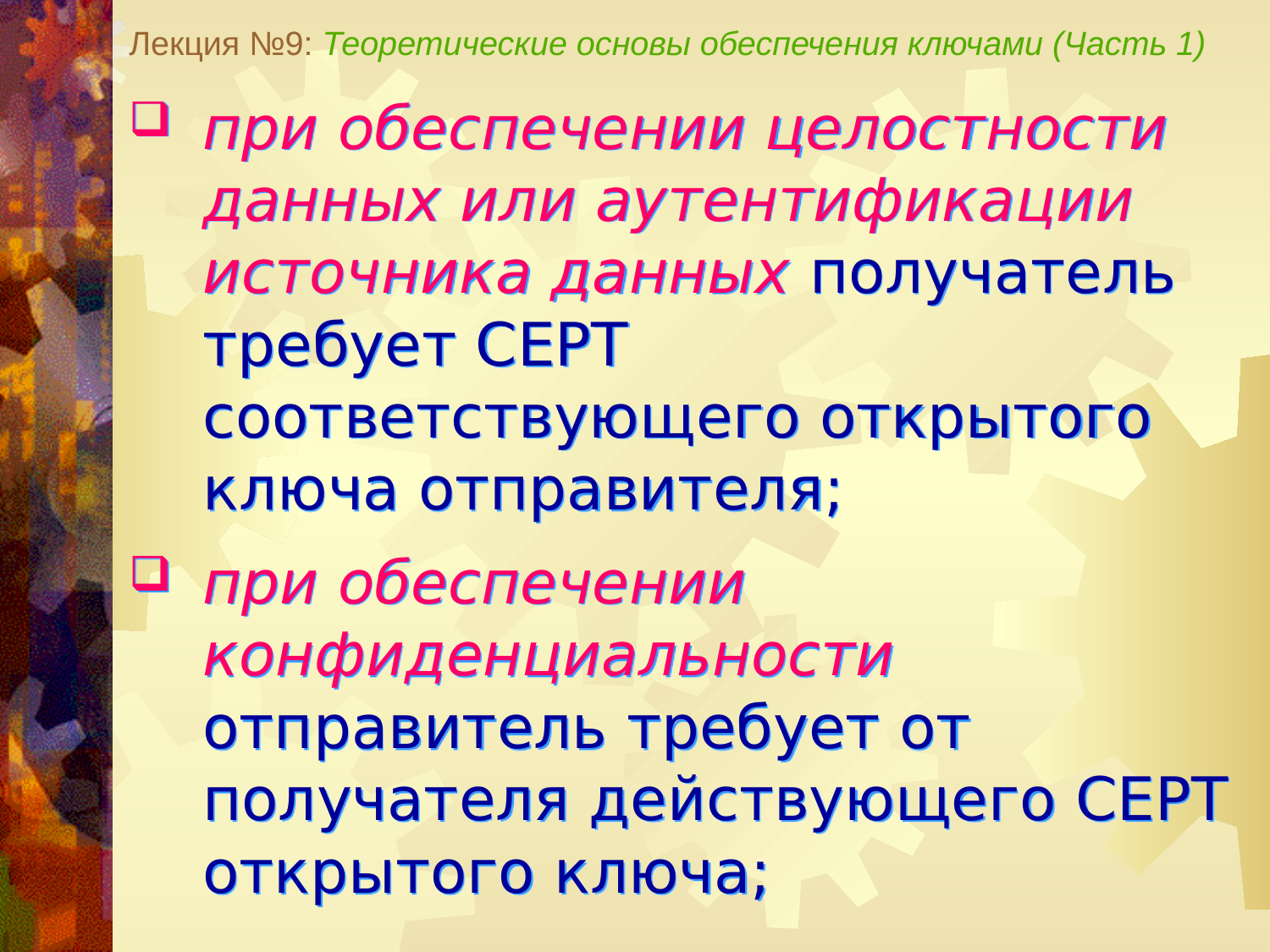

Лекция №9: Теоретические основы обеспечения ключами (Часть 1)
при обеспечении целостности данных или аутентификации источника данных получатель требует СЕРТ соответствующего открытого ключа отправителя;
при обеспечении конфиденциальности отправитель требует от получателя действующего СЕРТ открытого ключа;